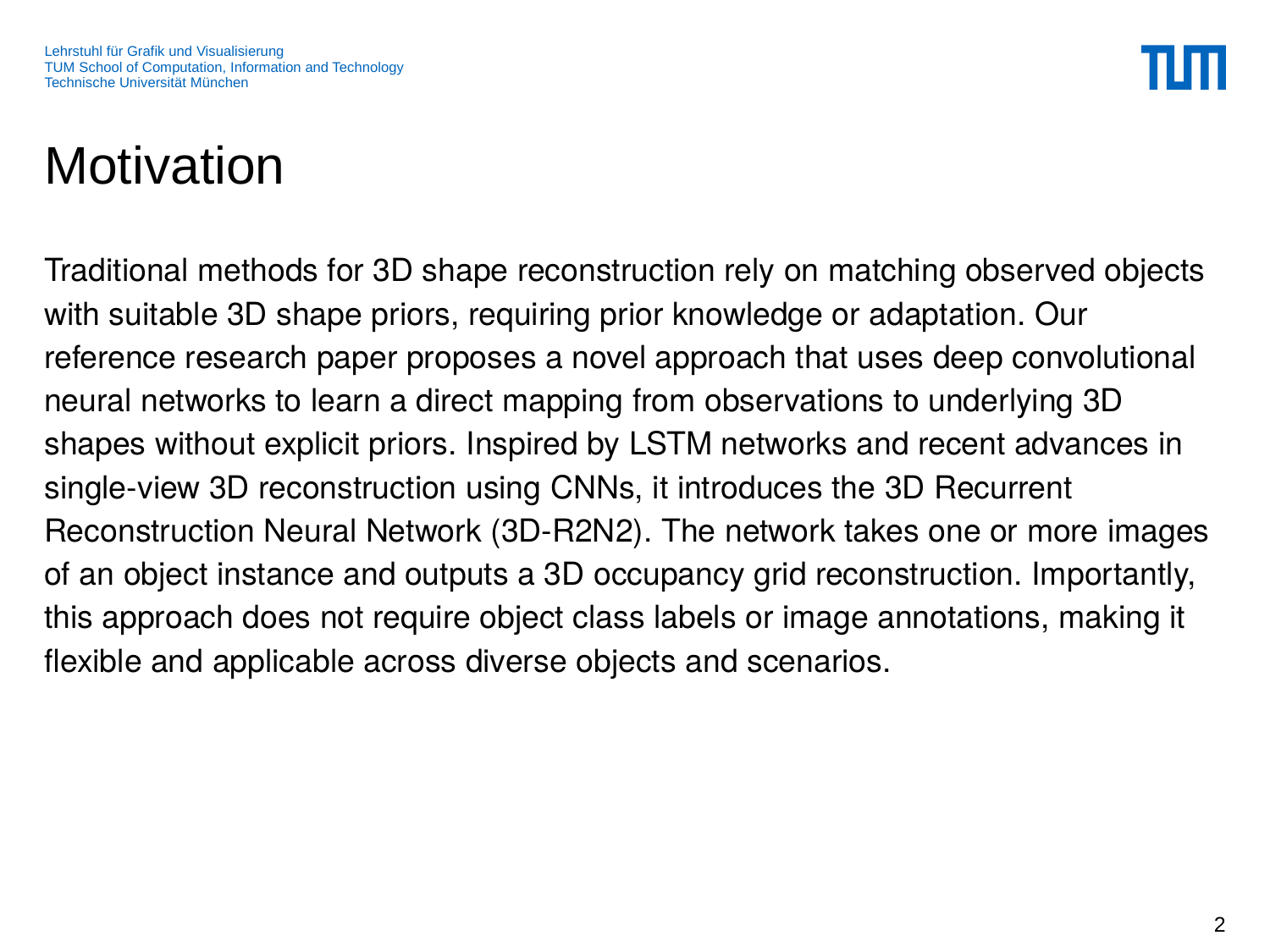

# Motivation
Traditional methods for 3D shape reconstruction rely on matching observed objects with suitable 3D shape priors, requiring prior knowledge or adaptation. Our reference research paper proposes a novel approach that uses deep convolutional neural networks to learn a direct mapping from observations to underlying 3D shapes without explicit priors. Inspired by LSTM networks and recent advances in single-view 3D reconstruction using CNNs, it introduces the 3D Recurrent Reconstruction Neural Network (3D-R2N2). The network takes one or more images of an object instance and outputs a 3D occupancy grid reconstruction. Importantly, this approach does not require object class labels or image annotations, making it flexible and applicable across diverse objects and scenarios.

2